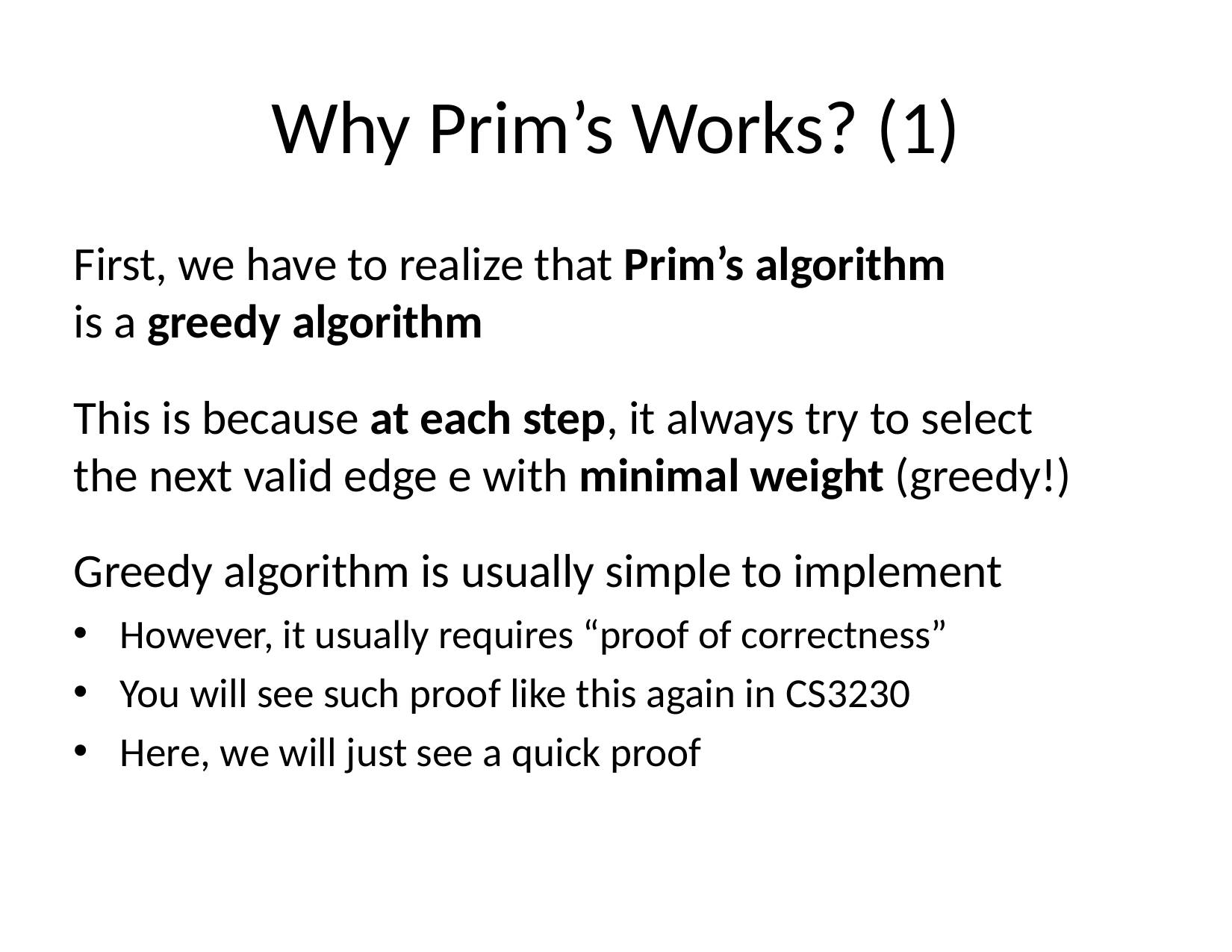

# Why Prim’s Works? (1)
First, we have to realize that Prim’s algorithm
is a greedy algorithm
This is because at each step, it always try to select  the next valid edge e with minimal weight (greedy!)
Greedy algorithm is usually simple to implement
However, it usually requires “proof of correctness”
You will see such proof like this again in CS3230
Here, we will just see a quick proof